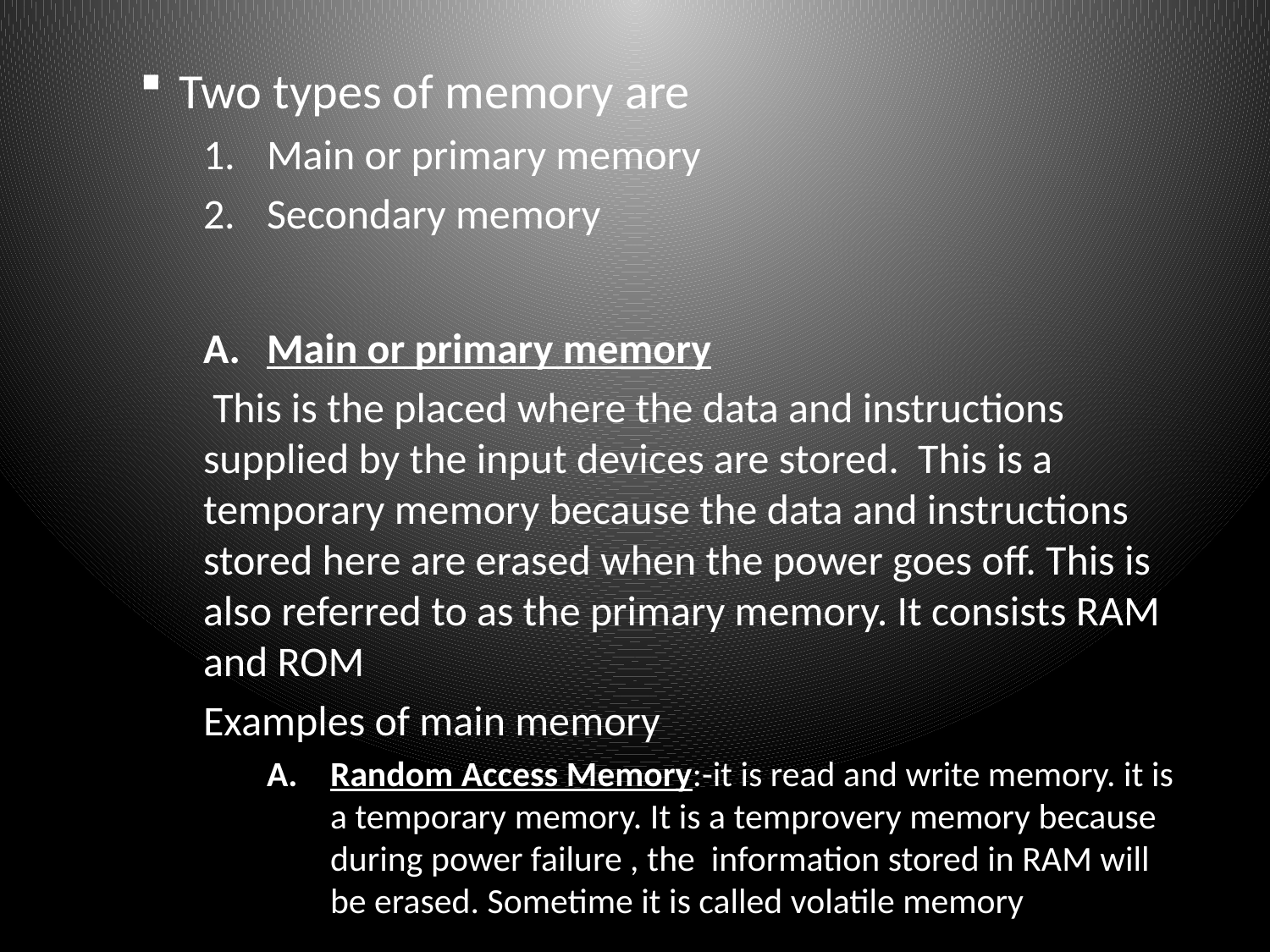

Two types of memory are
Main or primary memory
Secondary memory

Main or primary memory
 This is the placed where the data and instructions supplied by the input devices are stored.  This is a temporary memory because the data and instructions stored here are erased when the power goes off. This is also referred to as the primary memory. It consists RAM and ROM
Examples of main memory
Random Access Memory:-it is read and write memory. it is a temporary memory. It is a temprovery memory because during power failure , the  information stored in RAM will be erased. Sometime it is called volatile memory